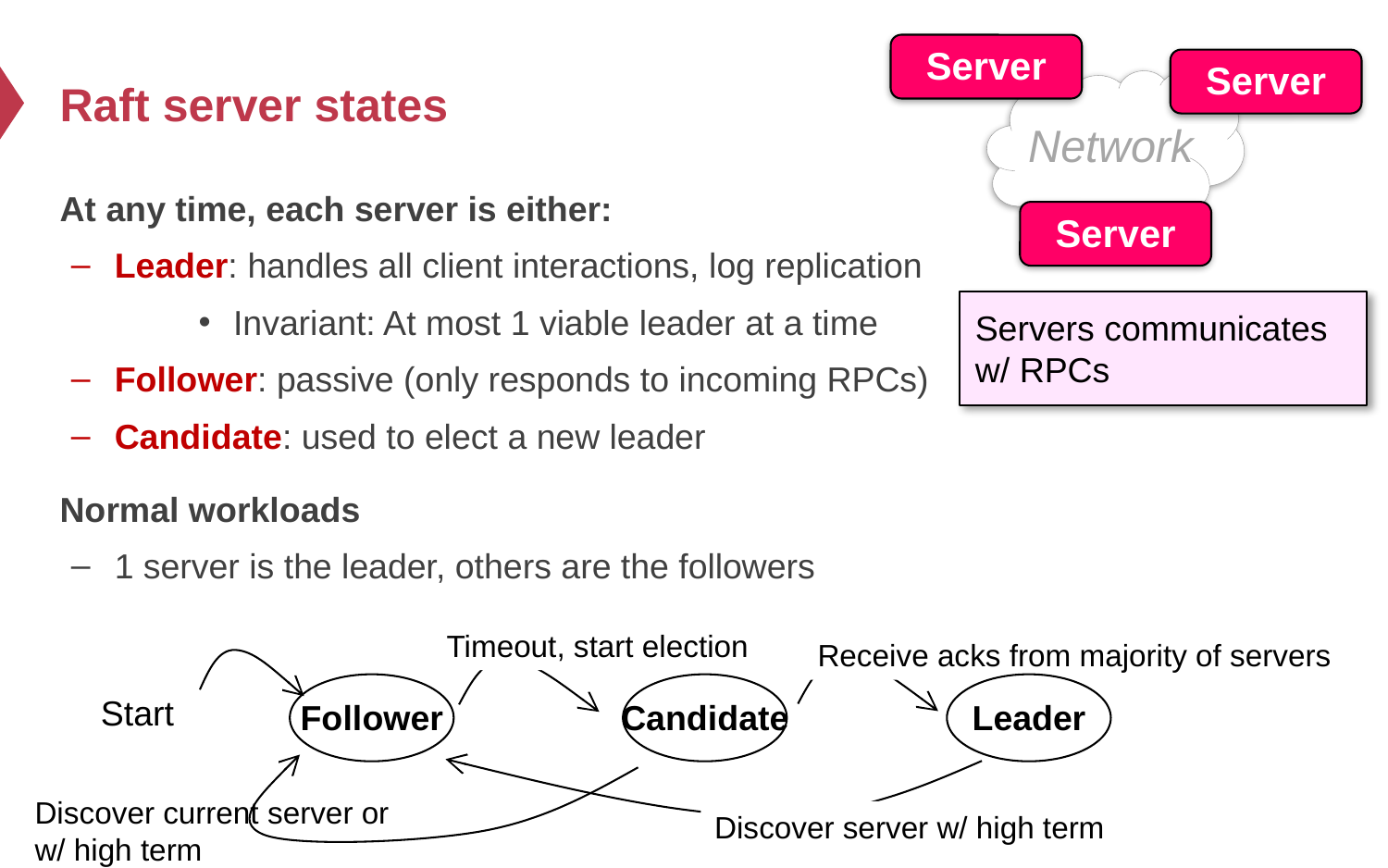

# Raft server states
Server
Server

Network
Server
At any time, each server is either:
Leader: handles all client interactions, log replication
Invariant: At most 1 viable leader at a time
Follower: passive (only responds to incoming RPCs)
Candidate: used to elect a new leader
Normal workloads
1 server is the leader, others are the followers

Servers communicates
w/ RPCs
Timeout, start election
Receive acks from majority of servers

Candidate

Leader

Follower
Start

Discover current server or
w/ high term
Discover server w/ high term
5